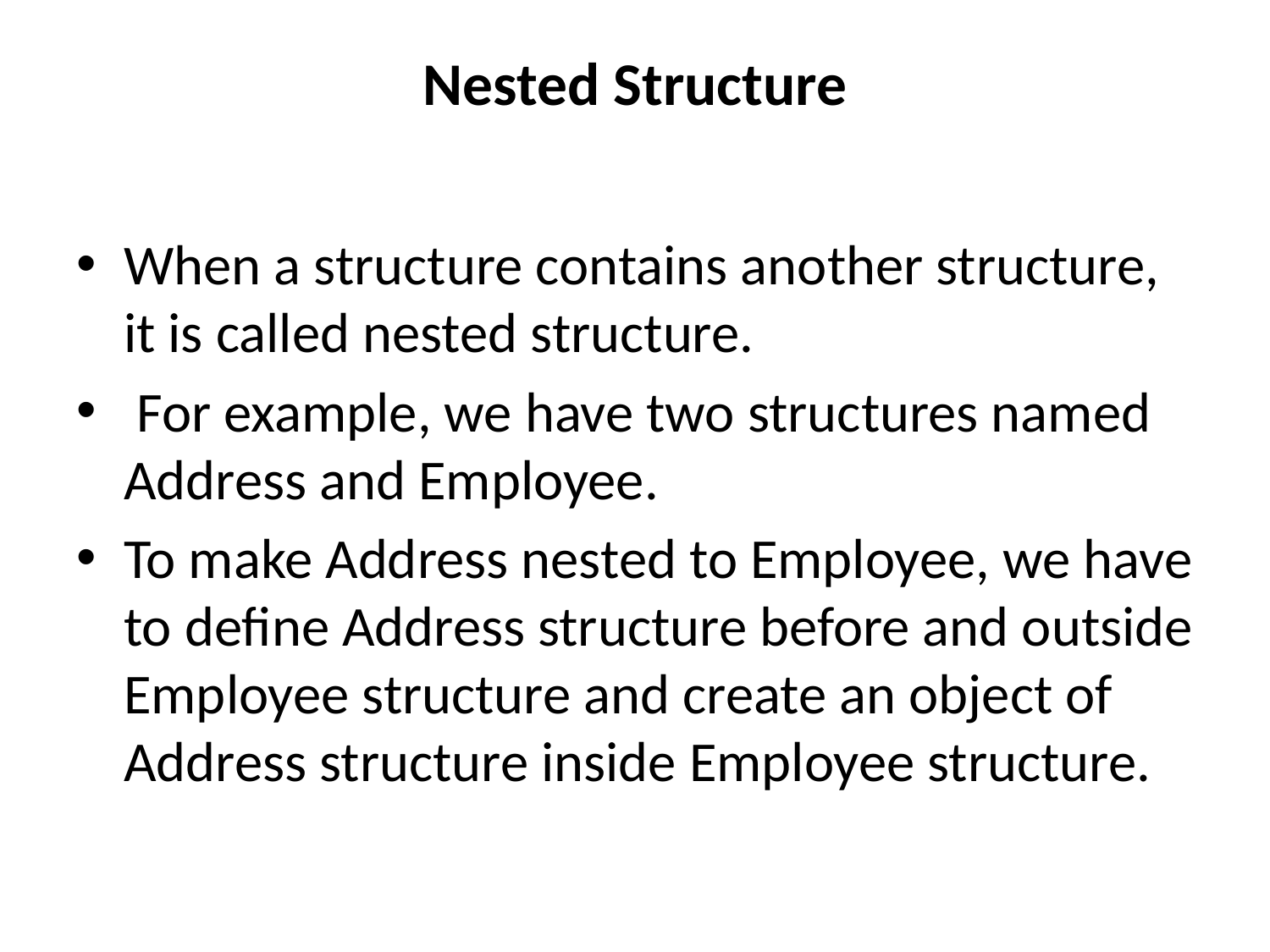

# Nested Structure
When a structure contains another structure, it is called nested structure.
 For example, we have two structures named Address and Employee.
To make Address nested to Employee, we have to define Address structure before and outside Employee structure and create an object of Address structure inside Employee structure.